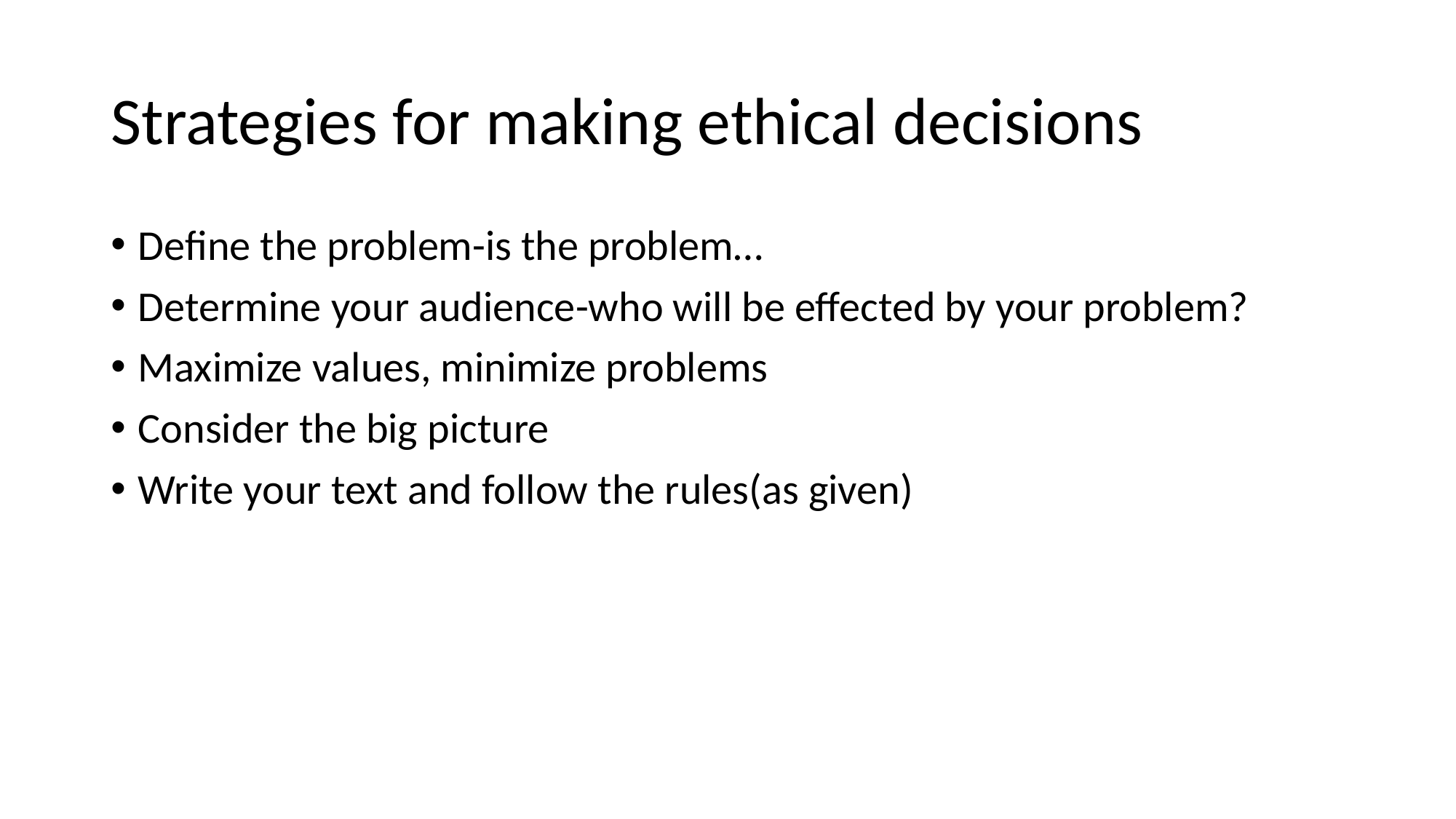

# Strategies for making ethical decisions
Define the problem-is the problem…
Determine your audience-who will be effected by your problem?
Maximize values, minimize problems
Consider the big picture
Write your text and follow the rules(as given)